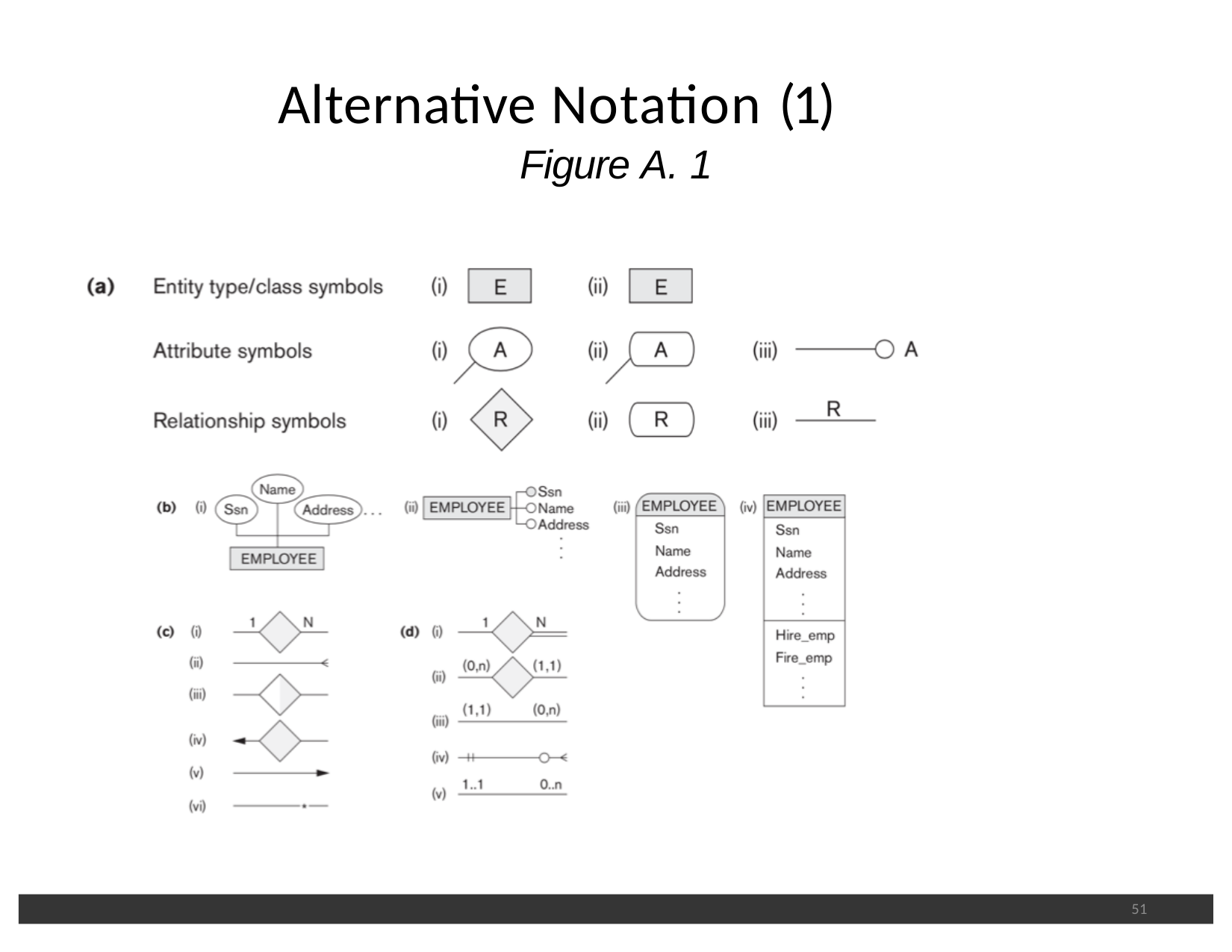

# Alternative Notation (1)
Figure A. 1

51